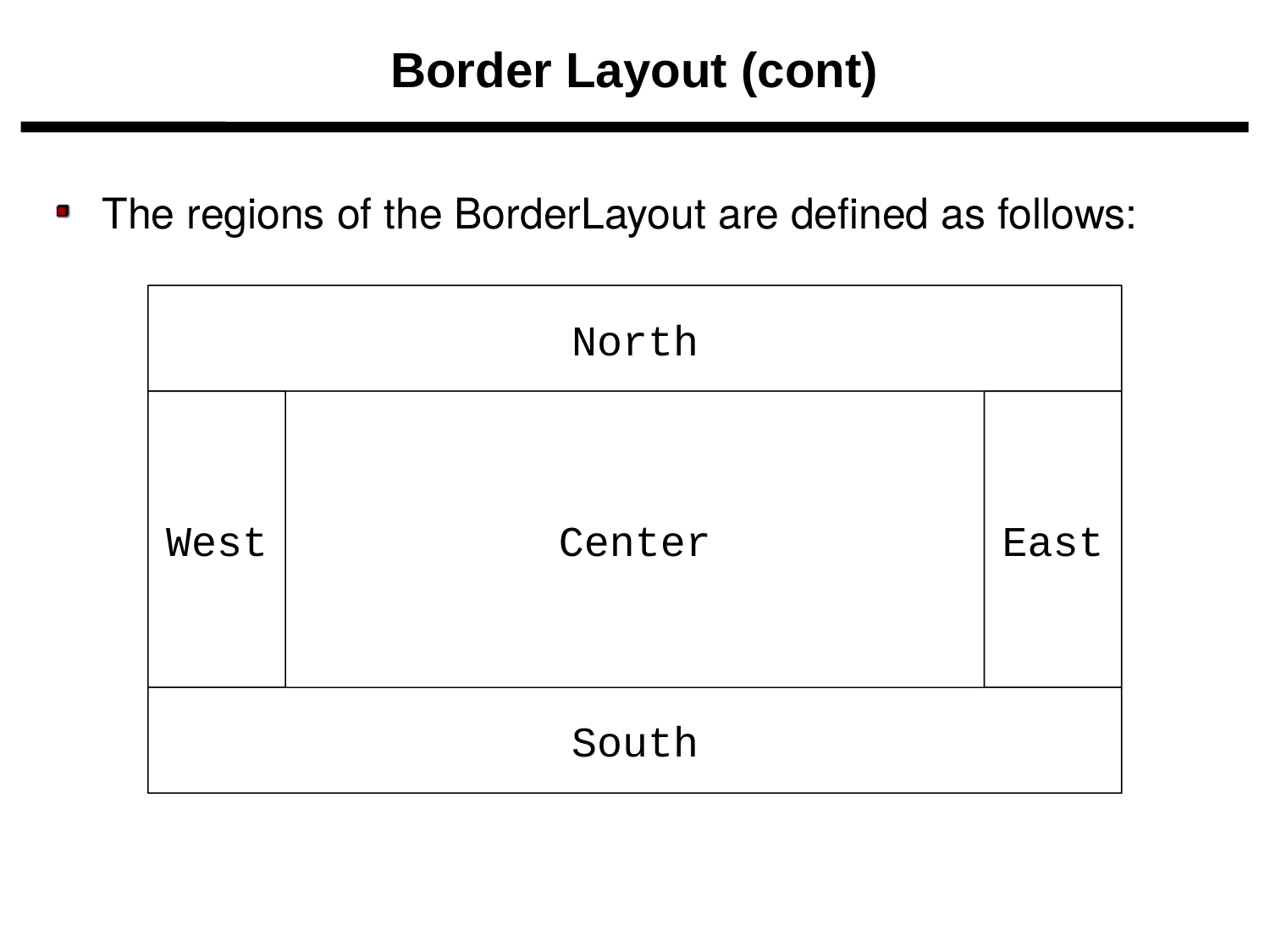

Border Layout (cont)

The regions of the BorderLayout are defined as follows:

Center

North

West

East

South